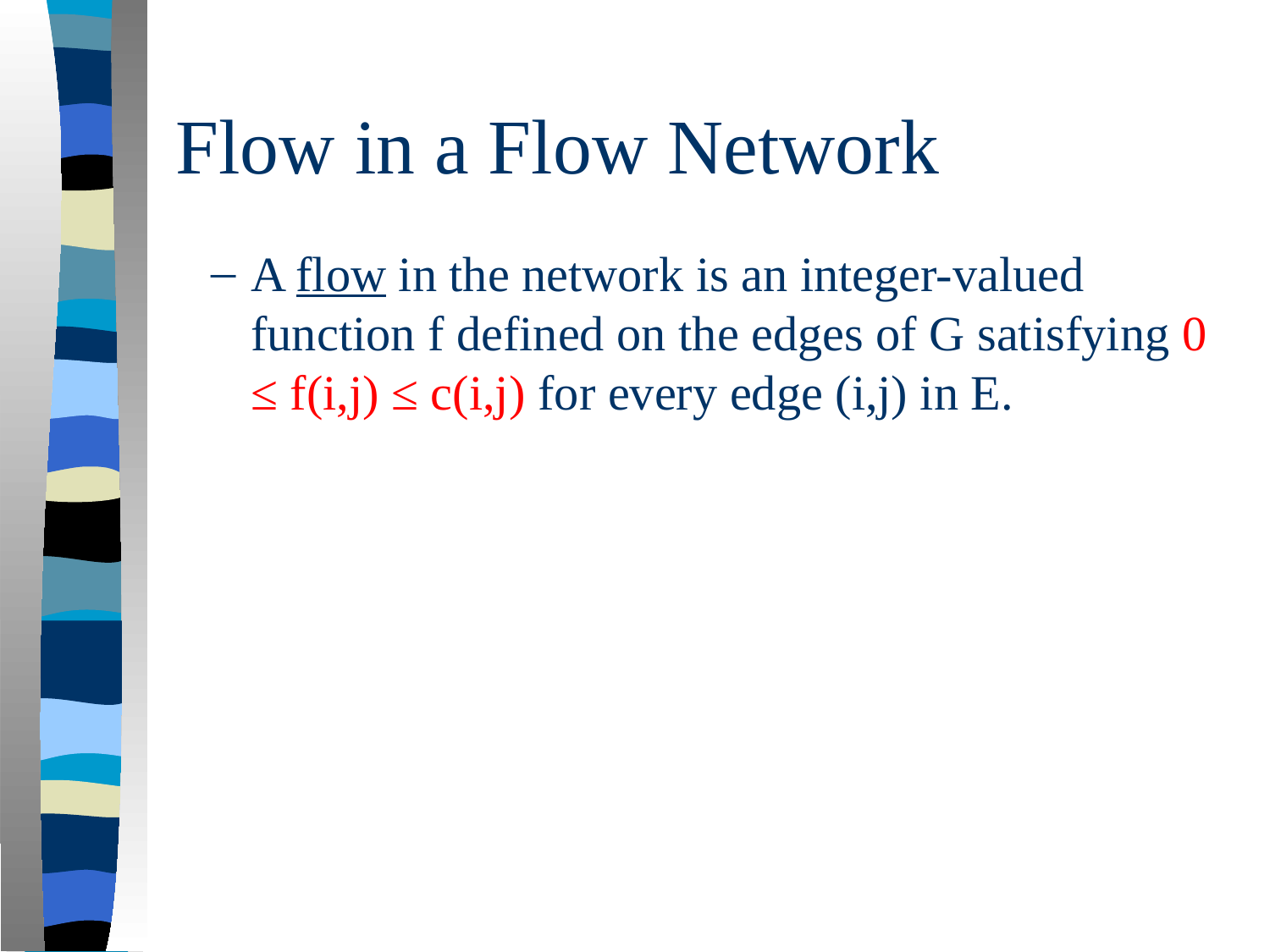

Flow in a Flow Network
A flow in the network is an integer-valued function f defined on the edges of G satisfying 0 ≤ f(i,j) ≤ c(i,j) for every edge (i,j) in E.